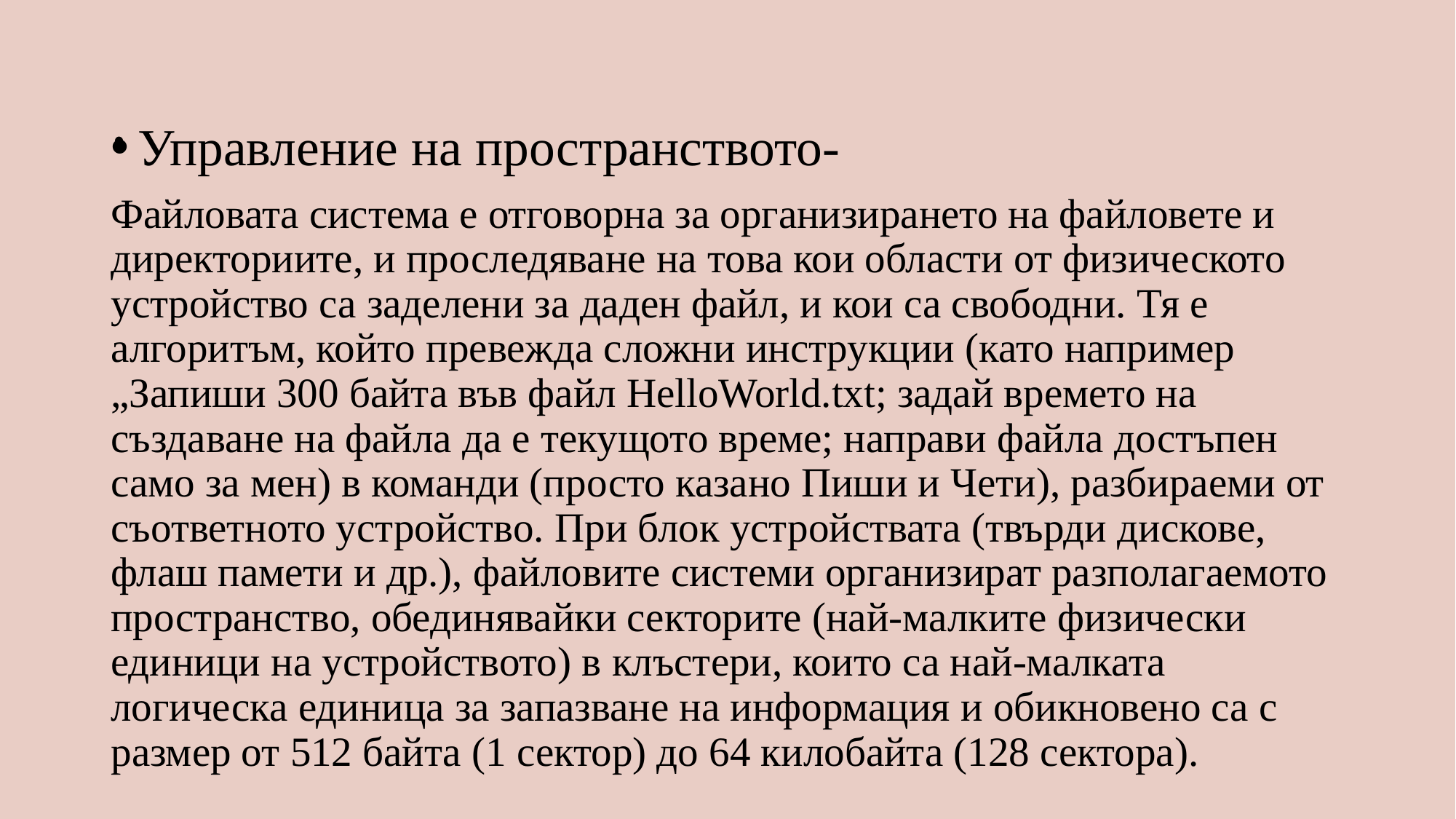

# .
Управление на пространството-
Файловата система е отговорна за организирането на файловете и директориите, и проследяване на това кои области от физическото устройство са заделени за даден файл, и кои са свободни. Тя е алгоритъм, който превежда сложни инструкции (като например „Запиши 300 байта във файл HelloWorld.txt; задай времето на създаване на файла да е текущото време; направи файла достъпен само за мен) в команди (просто казано Пиши и Чети), разбираеми от съответното устройство. При блок устройствата (твърди дискове, флаш памети и др.), файловите системи организират разполагаемото пространство, обединявайки секторите (най-малките физически единици на устройството) в клъстери, които са най-малката логическа единица за запазване на информация и обикновено са с размер от 512 байта (1 сектор) до 64 килобайта (128 сектора).